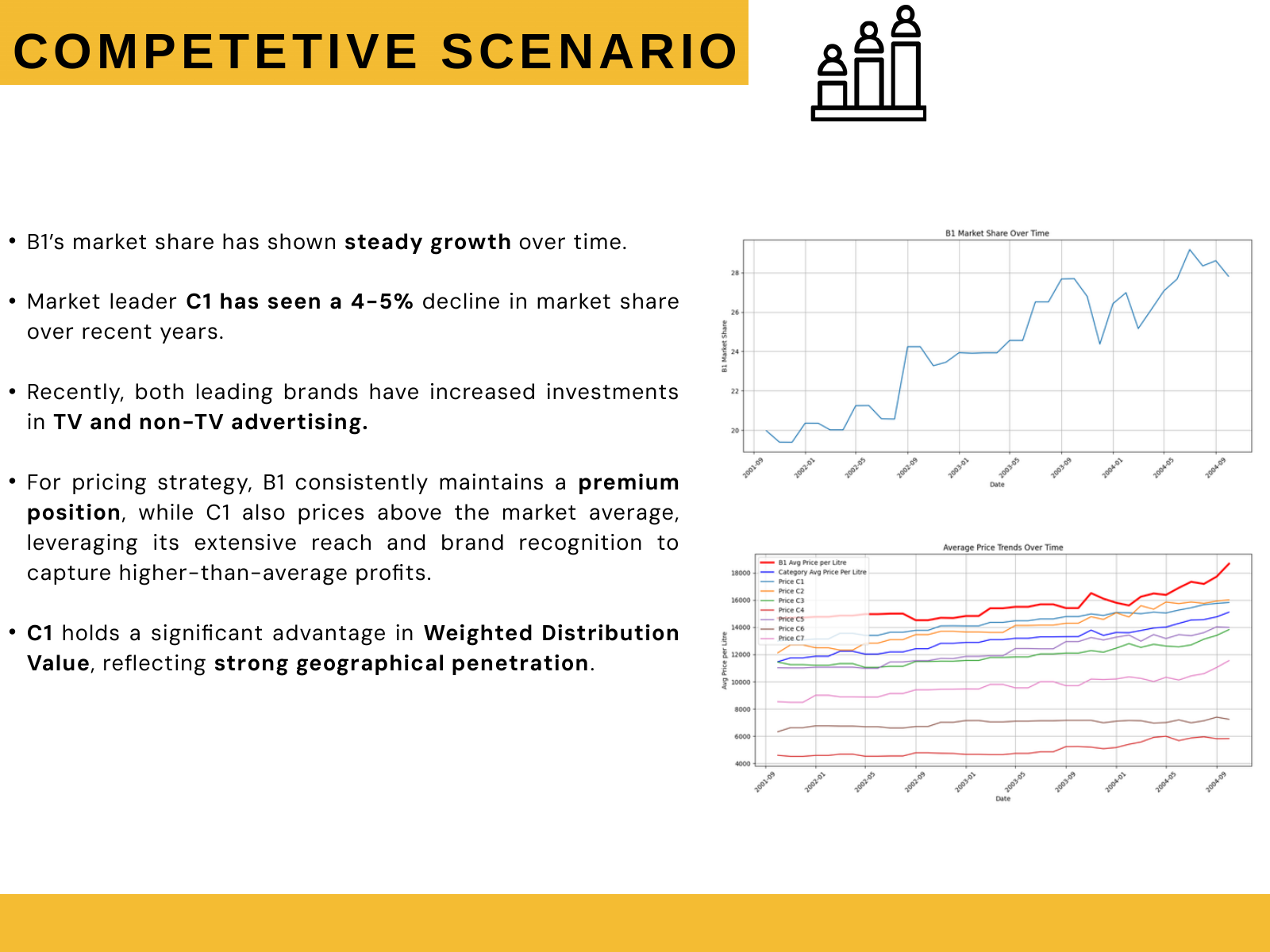

COMPETETIVE SCENARIO
B1’s market share has shown steady growth over time.

Market leader C1 has seen a 4-5% decline in market share over recent years.

Recently, both leading brands have increased investments in TV and non-TV advertising.

For pricing strategy, B1 consistently maintains a premium position, while C1 also prices above the market average, leveraging its extensive reach and brand recognition to capture higher-than-average profits.

C1 holds a significant advantage in Weighted Distribution Value, reflecting strong geographical penetration.